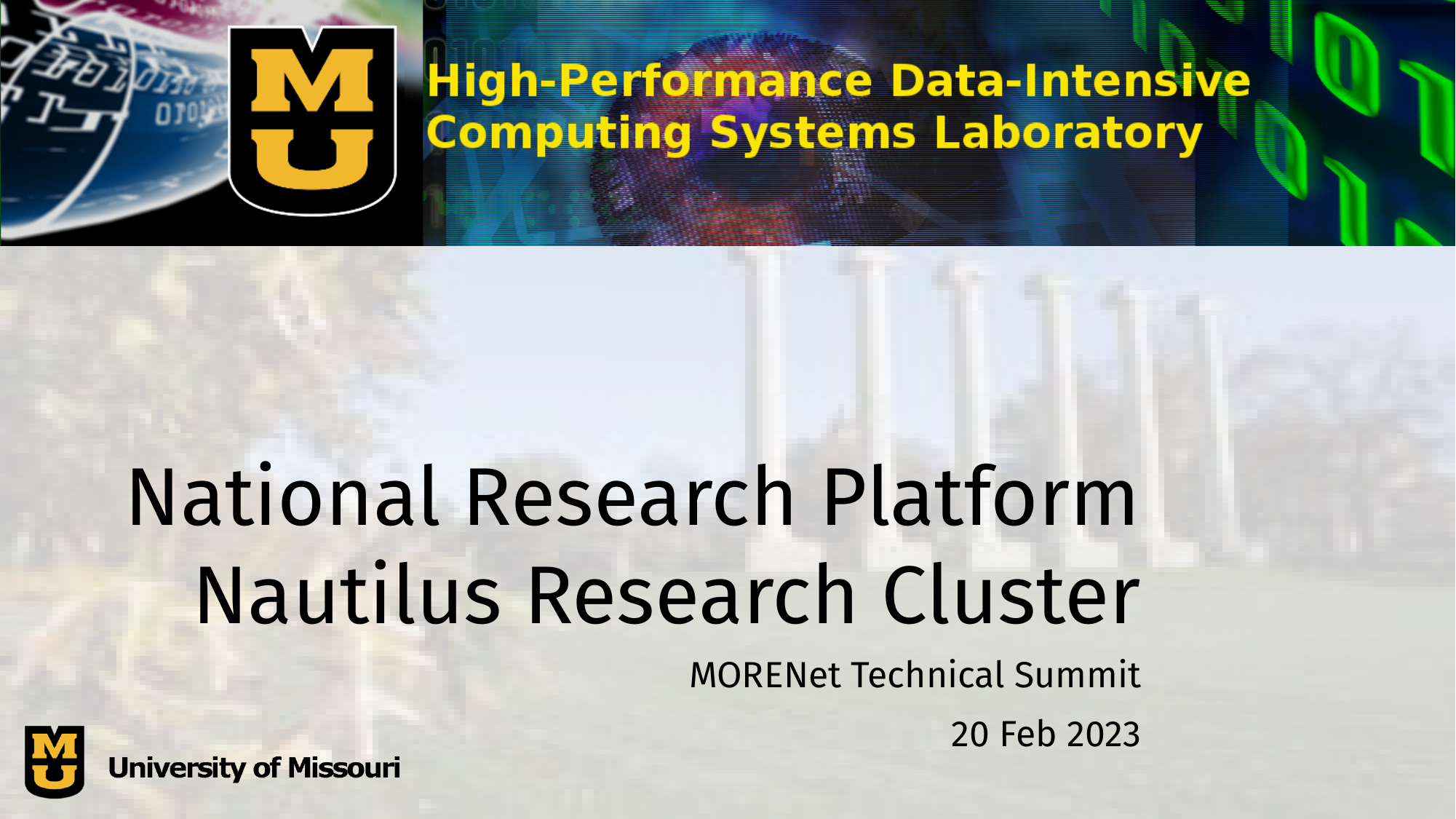

# National Research Platform Nautilus Research Cluster
MORENet Technical Summit
20 Feb 2023